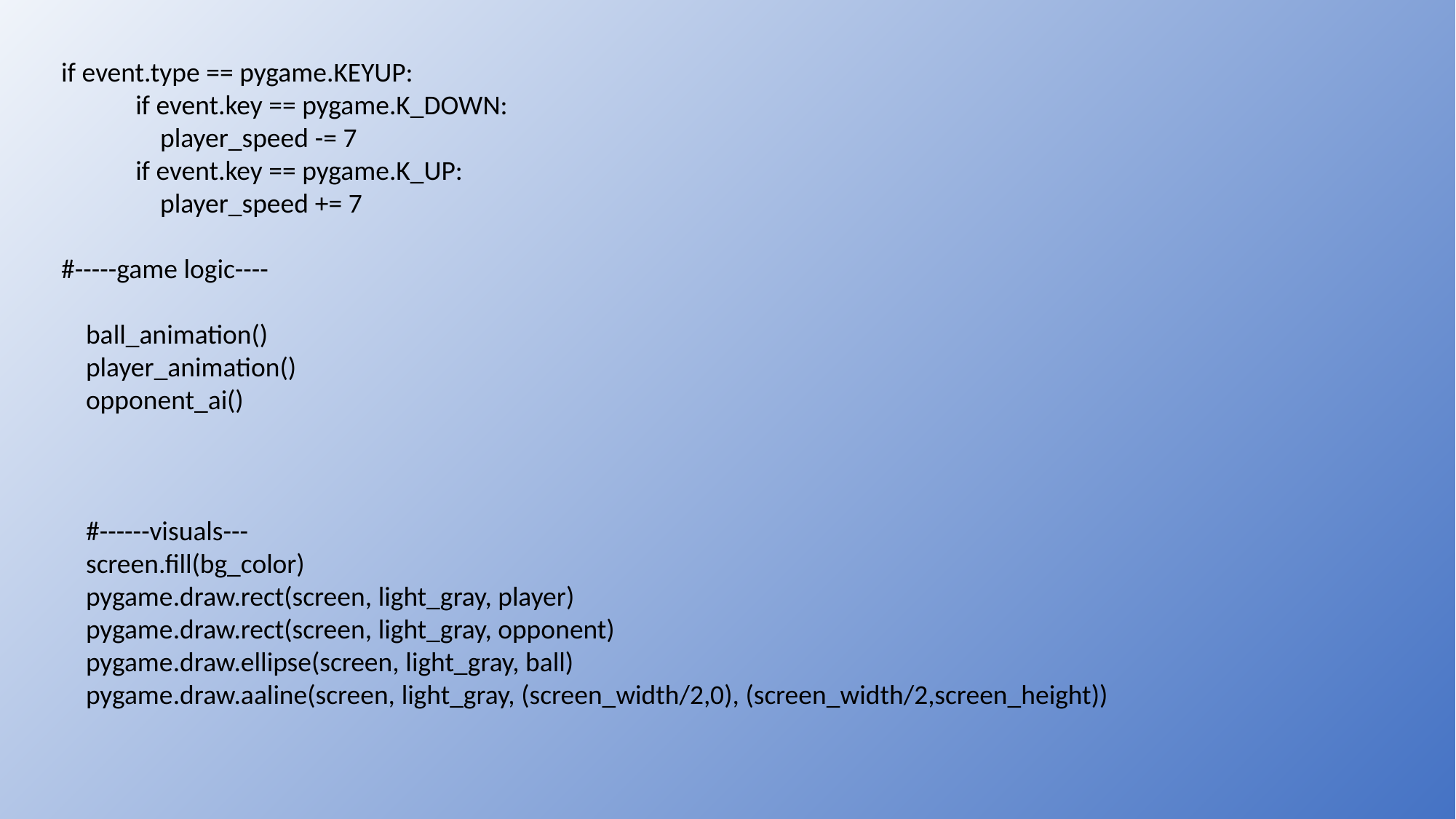

if event.type == pygame.KEYUP:
            if event.key == pygame.K_DOWN:
                player_speed -= 7
            if event.key == pygame.K_UP:
                player_speed += 7
#-----game logic----
    ball_animation()
    player_animation()
    opponent_ai()
    #------visuals---
    screen.fill(bg_color)
    pygame.draw.rect(screen, light_gray, player)
    pygame.draw.rect(screen, light_gray, opponent)
    pygame.draw.ellipse(screen, light_gray, ball)
    pygame.draw.aaline(screen, light_gray, (screen_width/2,0), (screen_width/2,screen_height))